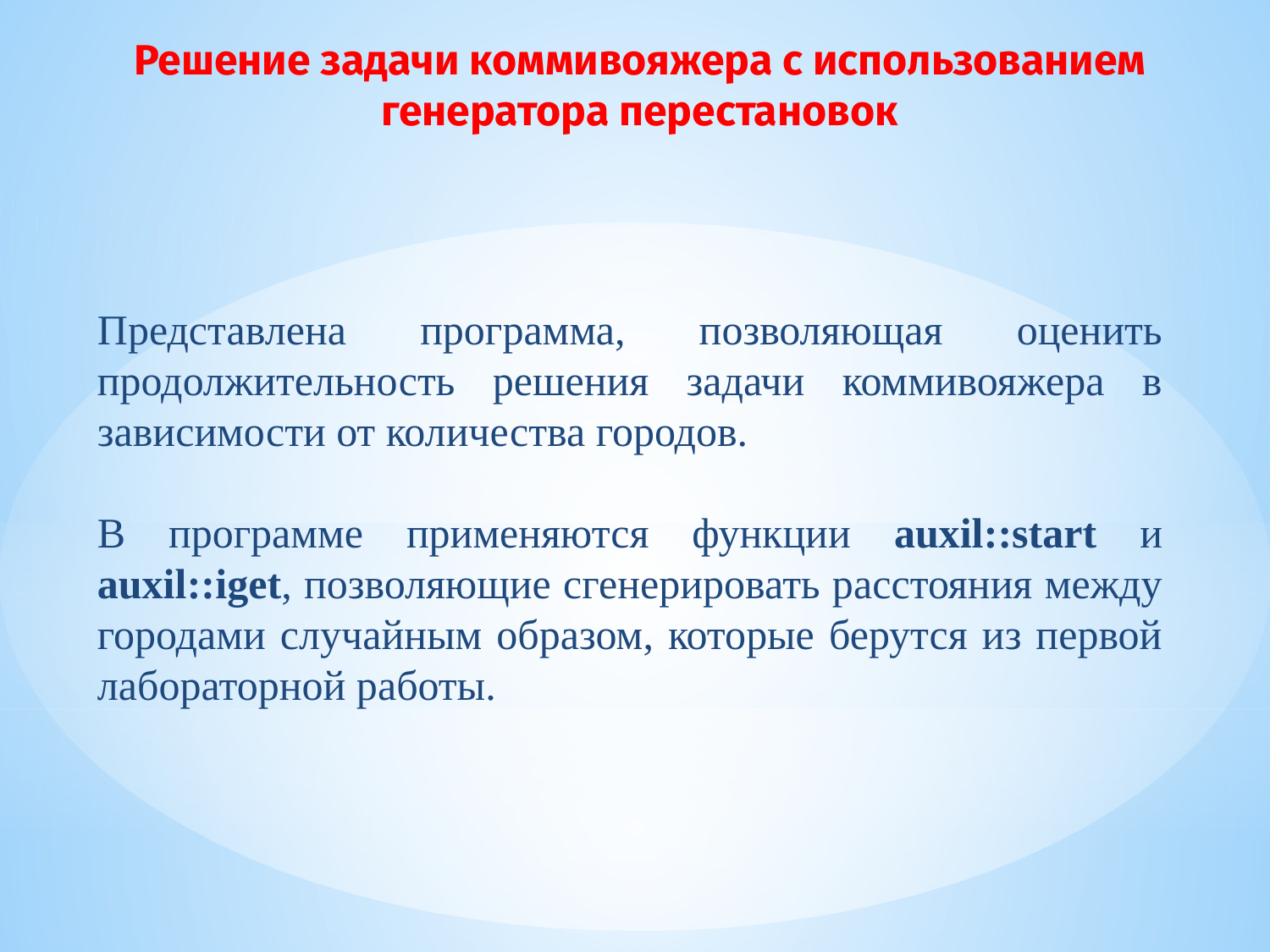

Решение задачи коммивояжера c использованием генератора перестановок
Представлена программа, позволяющая оценить продолжительность решения задачи коммивояжера в зависимости от количества городов.

В программе применяются функции auxil::start и auxil::iget, позволяющие сгенерировать расстояния между городами случайным образом, которые берутся из первой лабораторной работы.